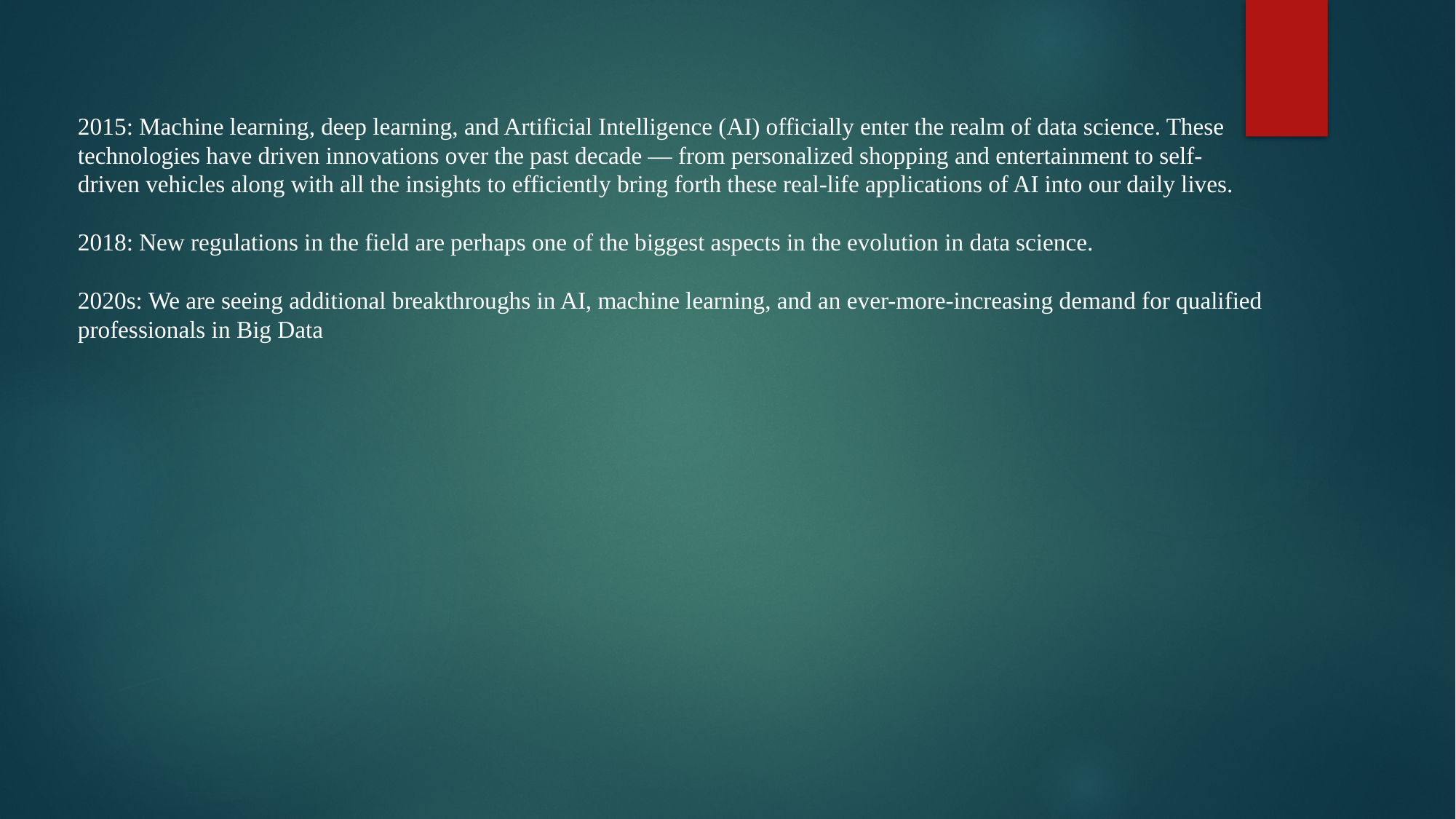

2015: Machine learning, deep learning, and Artificial Intelligence (AI) officially enter the realm of data science. These technologies have driven innovations over the past decade — from personalized shopping and entertainment to self-driven vehicles along with all the insights to efficiently bring forth these real-life applications of AI into our daily lives.

2018: New regulations in the field are perhaps one of the biggest aspects in the evolution in data science.

2020s: We are seeing additional breakthroughs in AI, machine learning, and an ever-more-increasing demand for qualified professionals in Big Data